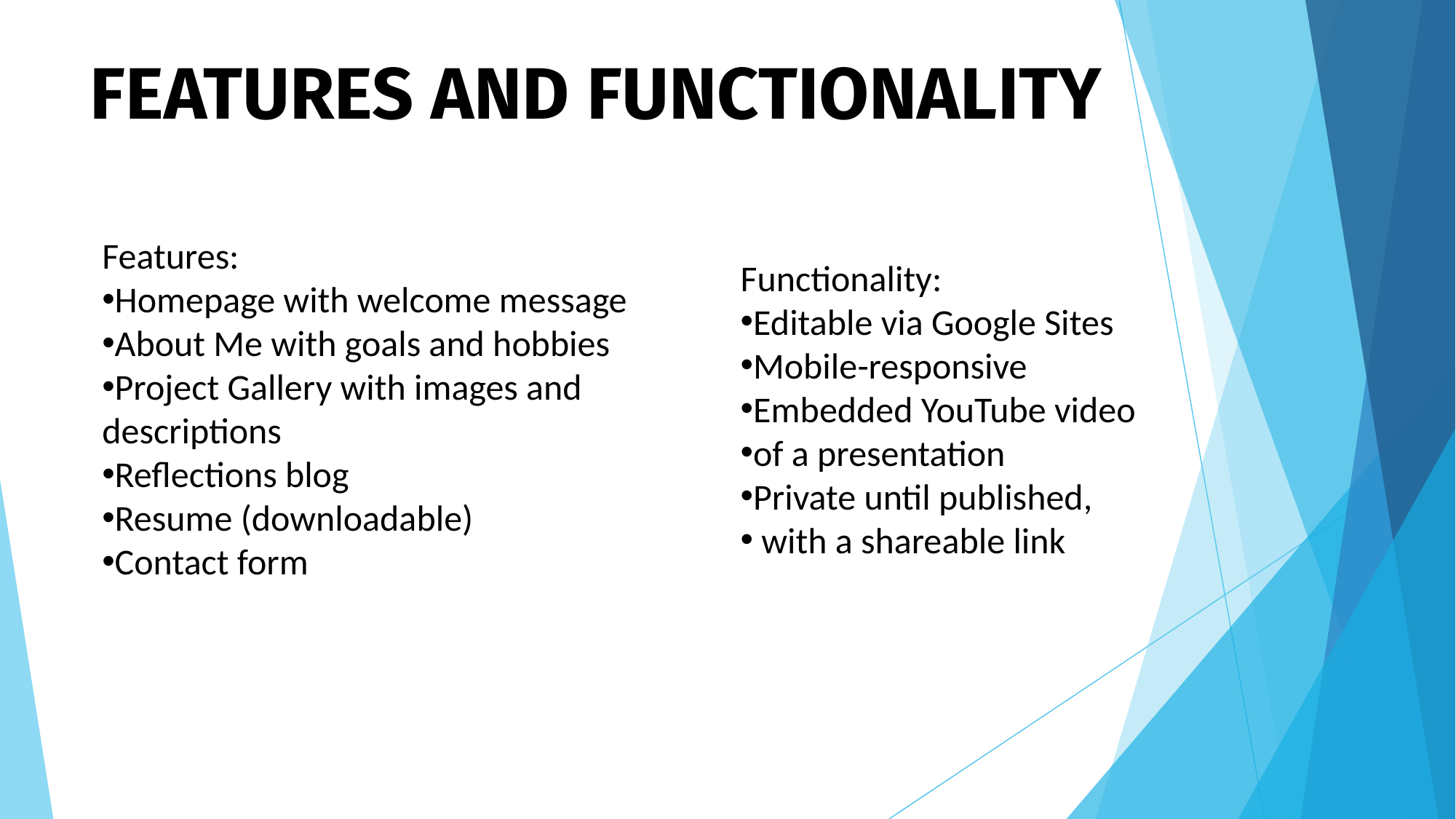

# FEATURES AND FUNCTIONALITY
Features:
Homepage with welcome message
About Me with goals and hobbies
Project Gallery with images and descriptions
Reflections blog
Resume (downloadable)
Contact form
Functionality:
Editable via Google Sites
Mobile-responsive
Embedded YouTube video
of a presentation
Private until published,
 with a shareable link